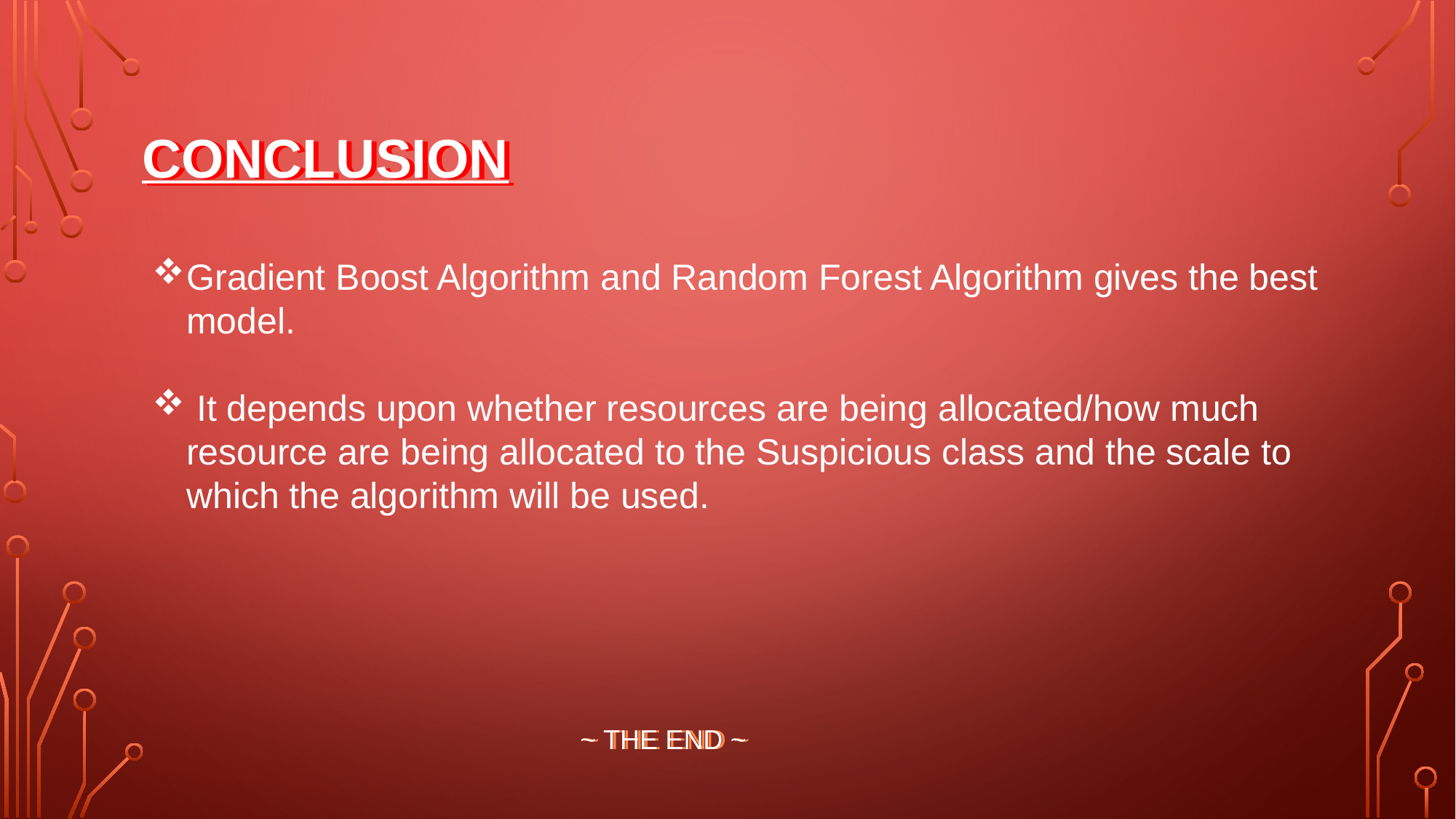

conclusion
# conclusion
Gradient Boost Algorithm and Random Forest Algorithm gives the best model.

 It depends upon whether resources are being allocated/how much resource are being allocated to the Suspicious class and the scale to which the algorithm will be used.

~ THE END ~
~ THE END ~